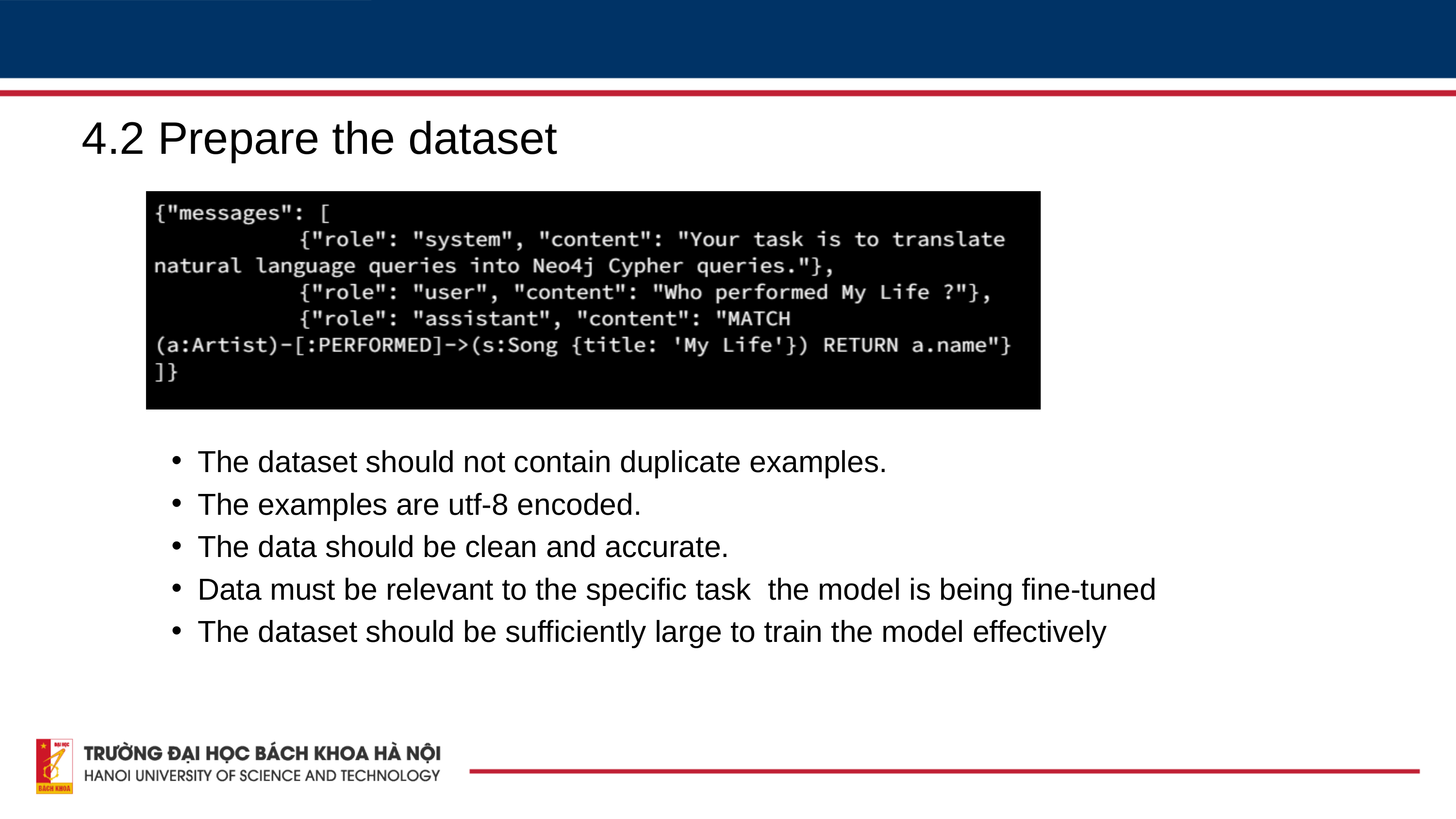

4.2 Prepare the dataset

The dataset should not contain duplicate examples.
The examples are utf-8 encoded.
The data should be clean and accurate.
Data must be relevant to the specific task  the model is being fine-tuned
The dataset should be sufficiently large to train the model effectively